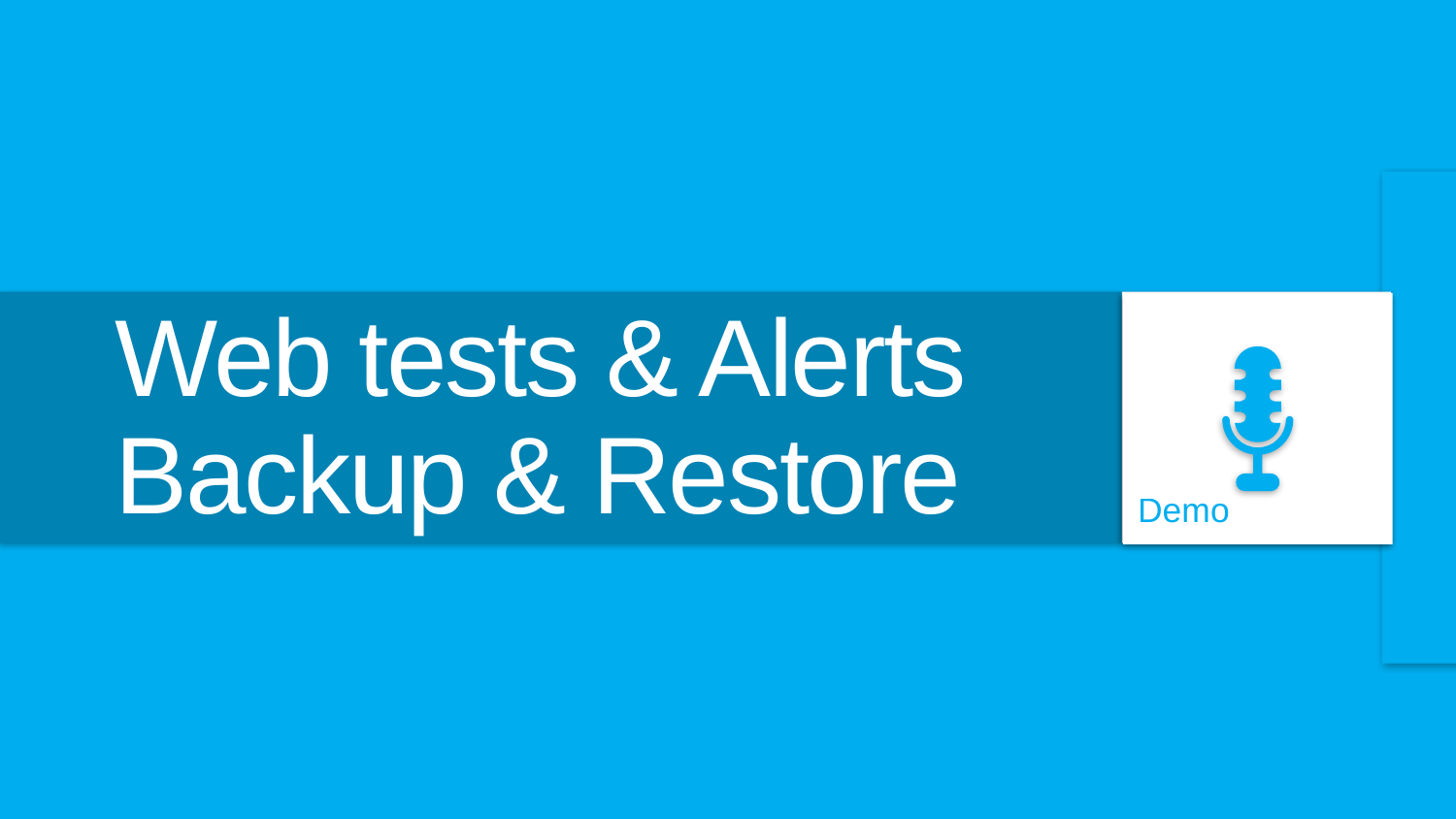

Demo
# Web tests & Alerts Backup & Restore